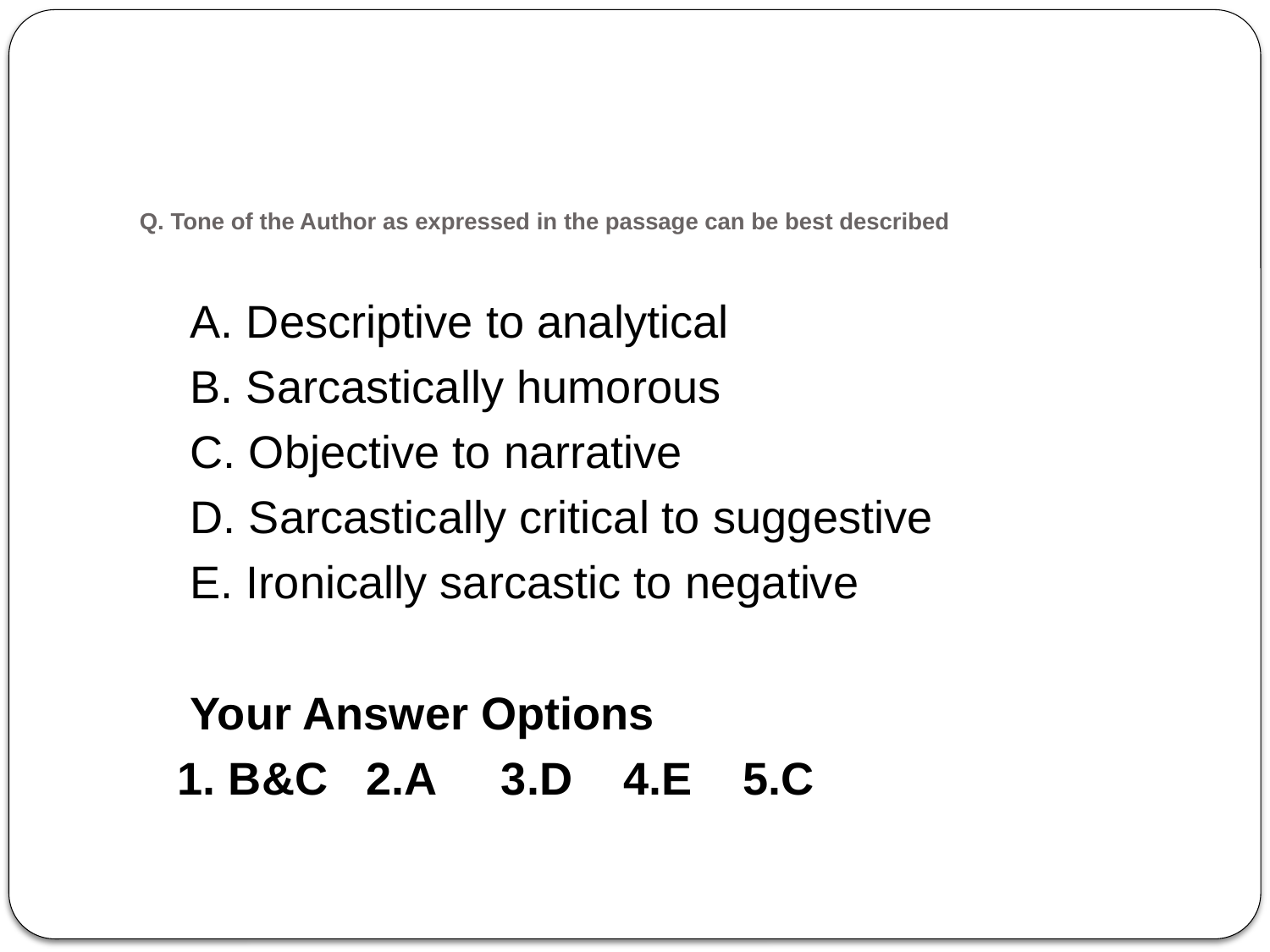

# Q. Tone of the Author as expressed in the passage can be best described
    A. Descriptive to analytical
    B. Sarcastically humorous
    C. Objective to narrative
    D. Sarcastically critical to suggestive
    E. Ironically sarcastic to negative

    Your Answer Options
   1. B&C   2.A     3.D    4.E    5.C